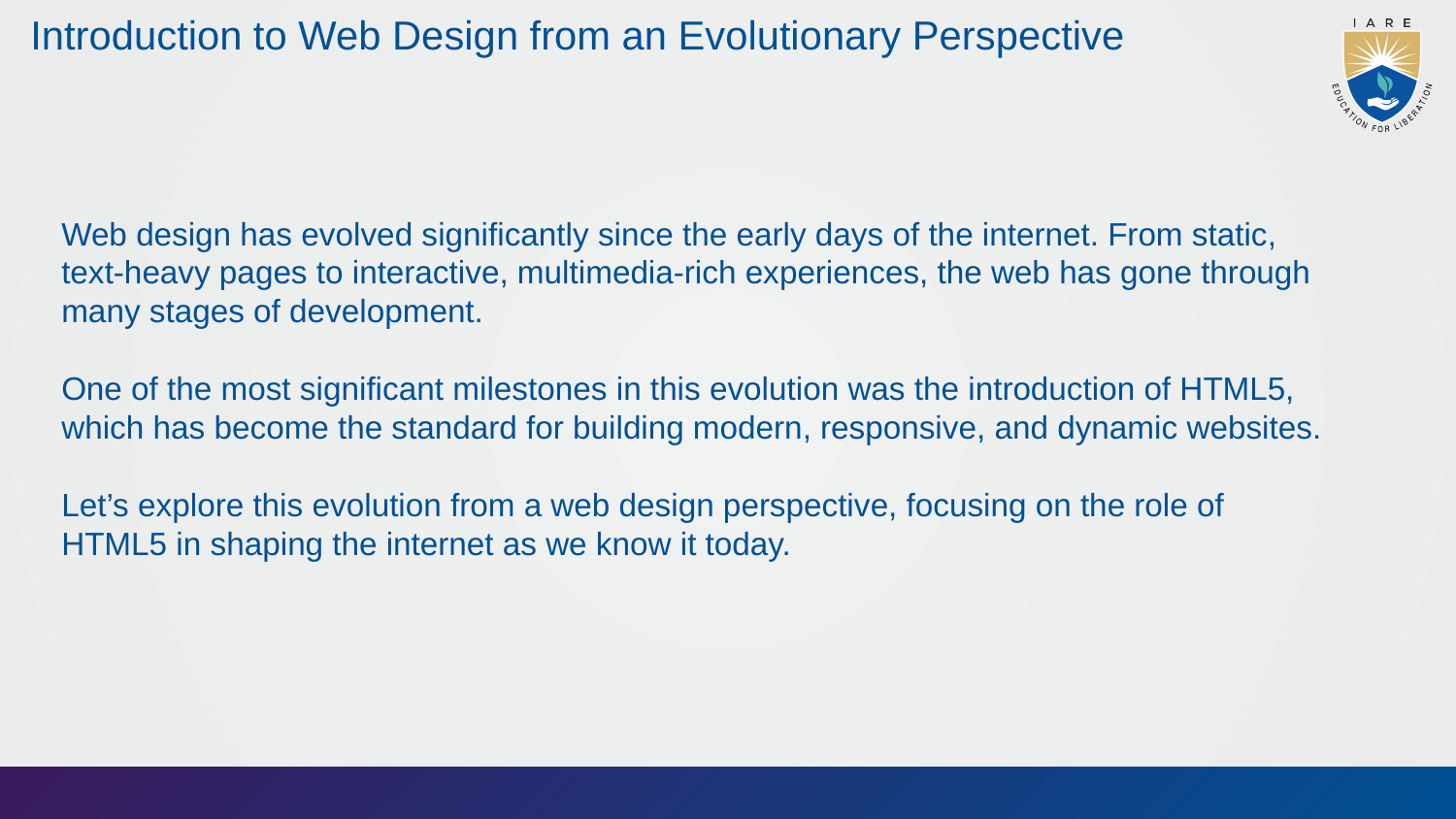

# Introduction to Web Design from an Evolutionary Perspective
Web design has evolved significantly since the early days of the internet. From static, text-heavy pages to interactive, multimedia-rich experiences, the web has gone through many stages of development.

One of the most significant milestones in this evolution was the introduction of HTML5, which has become the standard for building modern, responsive, and dynamic websites.

Let’s explore this evolution from a web design perspective, focusing on the role of HTML5 in shaping the internet as we know it today.
2